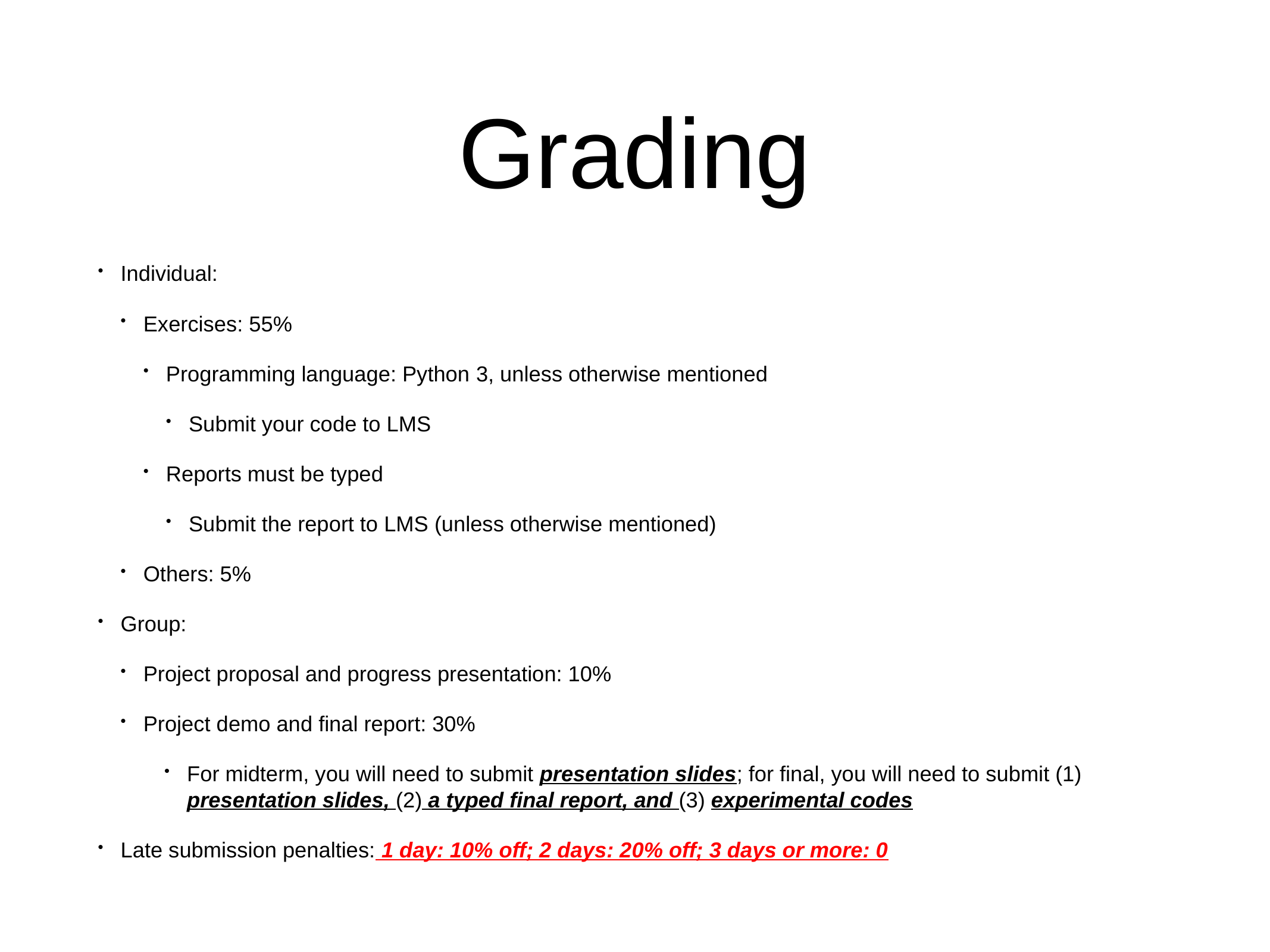

# Grading
Individual:
Exercises: 55%
Programming language: Python 3, unless otherwise mentioned
Submit your code to LMS
Reports must be typed
Submit the report to LMS (unless otherwise mentioned)
Others: 5%
Group:
Project proposal and progress presentation: 10%
Project demo and final report: 30%
For midterm, you will need to submit presentation slides; for final, you will need to submit (1) presentation slides, (2) a typed final report, and (3) experimental codes
Late submission penalties: 1 day: 10% off; 2 days: 20% off; 3 days or more: 0